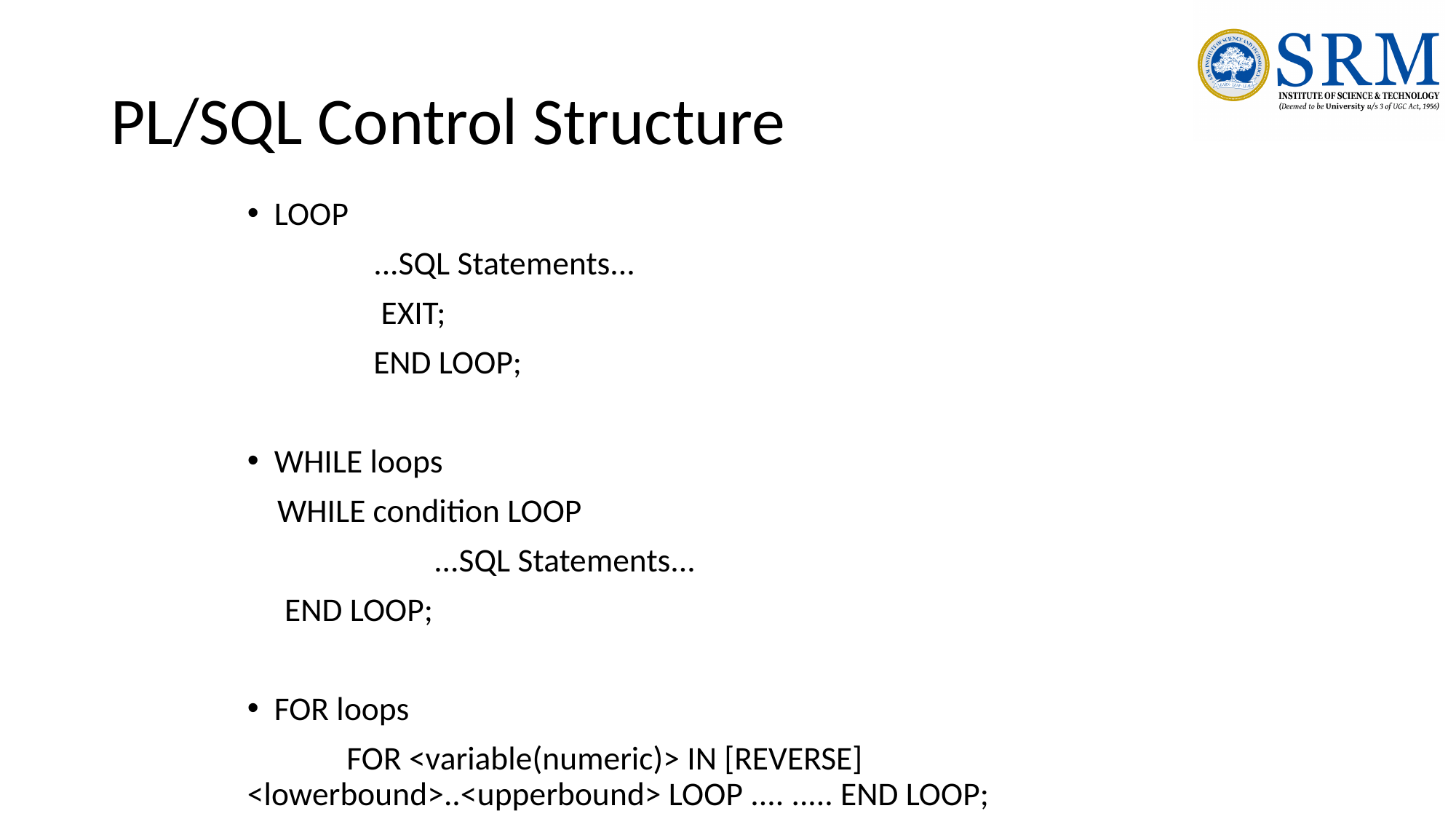

# PL/SQL Control Structure
LOOP
		 	...SQL Statements...
           	 EXIT;
    	END LOOP;

WHILE loops
    WHILE condition LOOP
                         ...SQL Statements...
     END LOOP;

FOR loops
	FOR <variable(numeric)> IN [REVERSE] <lowerbound>..<upperbound> LOOP .... ..... END LOOP;